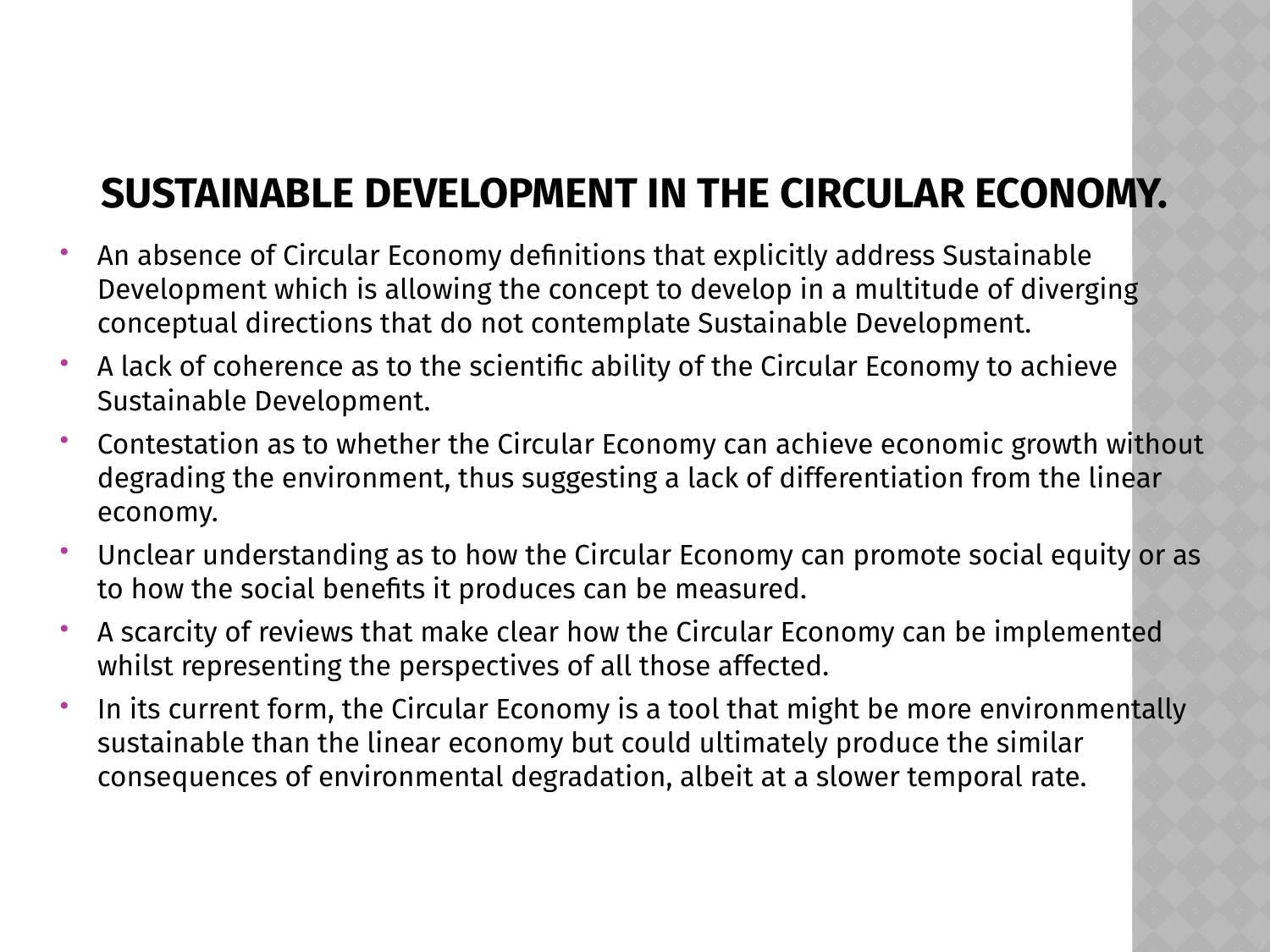

# Sustainable Development in the Circular Economy.
An absence of Circular Economy definitions that explicitly address Sustainable Development which is allowing the concept to develop in a multitude of diverging conceptual directions that do not contemplate Sustainable Development.
A lack of coherence as to the scientific ability of the Circular Economy to achieve Sustainable Development.
Contestation as to whether the Circular Economy can achieve economic growth without degrading the environment, thus suggesting a lack of differentiation from the linear economy.
Unclear understanding as to how the Circular Economy can promote social equity or as to how the social benefits it produces can be measured.
A scarcity of reviews that make clear how the Circular Economy can be implemented whilst representing the perspectives of all those affected.
In its current form, the Circular Economy is a tool that might be more environmentally sustainable than the linear economy but could ultimately produce the similar consequences of environmental degradation, albeit at a slower temporal rate.